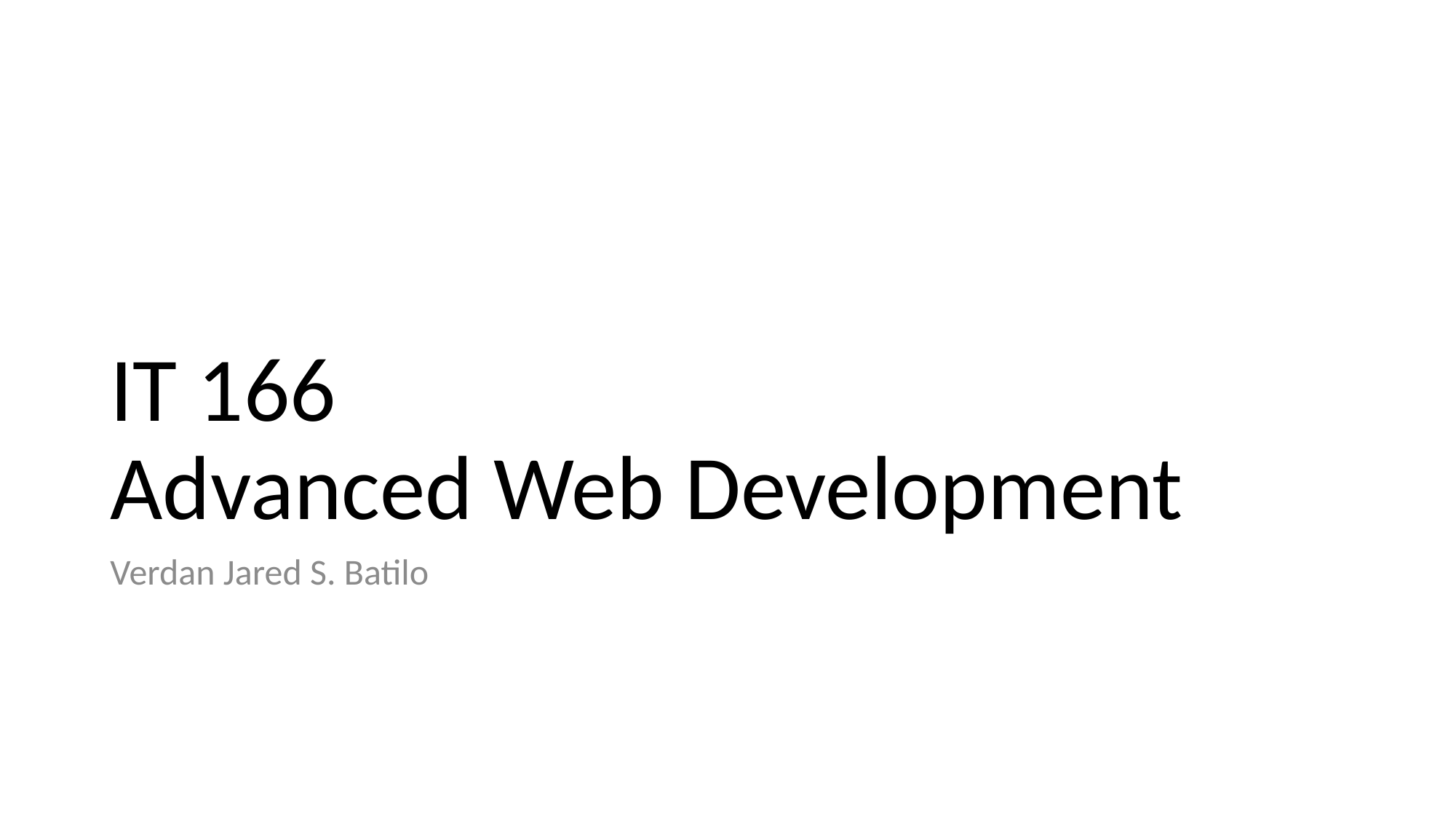

# IT 166 Advanced Web Development
Verdan Jared S. Batilo